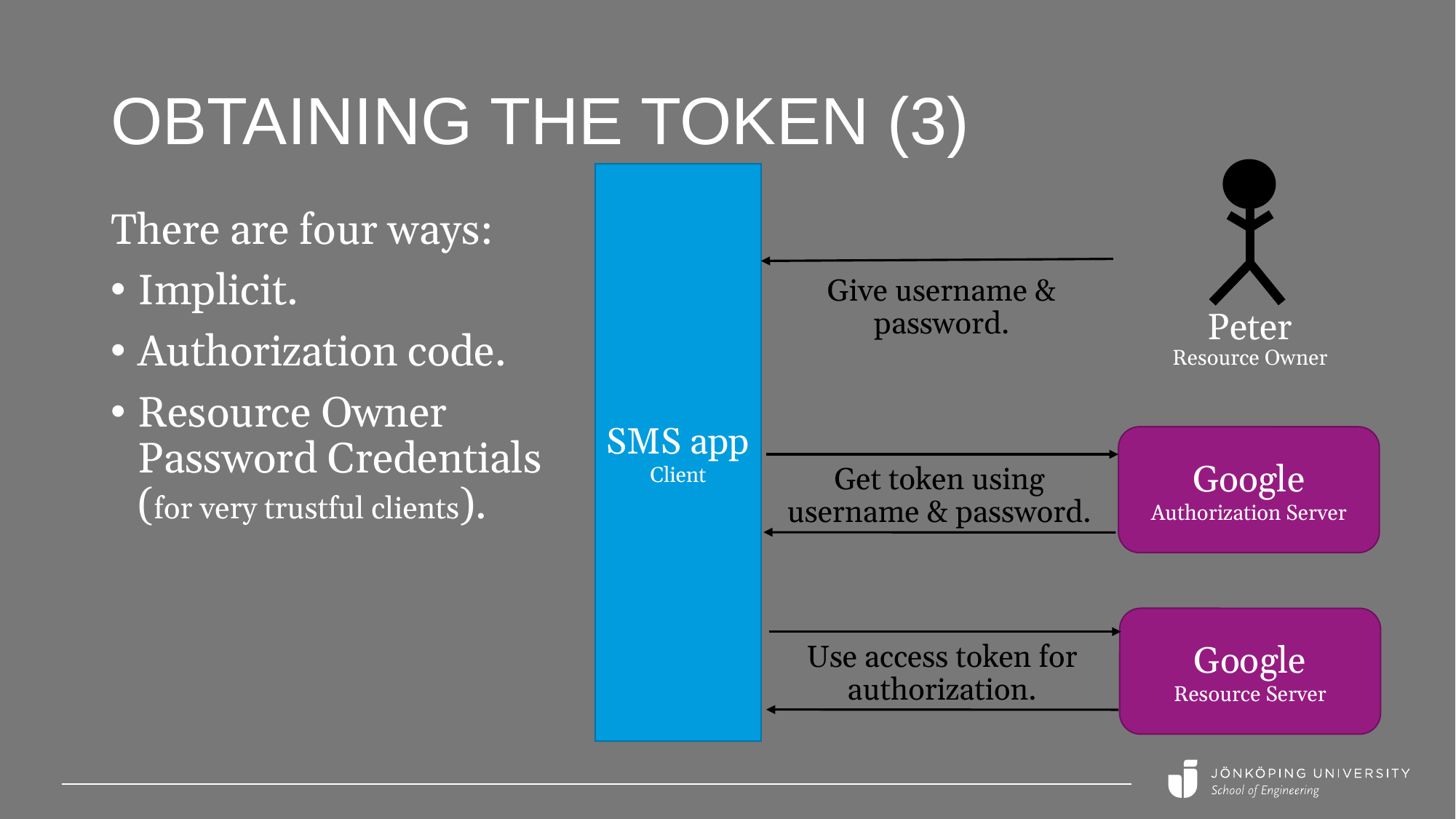

# Obtaining the token (3)
SMS app
Client

There are four ways:
Implicit.
Authorization code.
Resource Owner Password Credentials
(for very trustful clients).
Give username & password.
Peter
Resource Owner
Google
Authorization Server
Get token using username & password.
Google
Resource Server
Use access token for authorization.